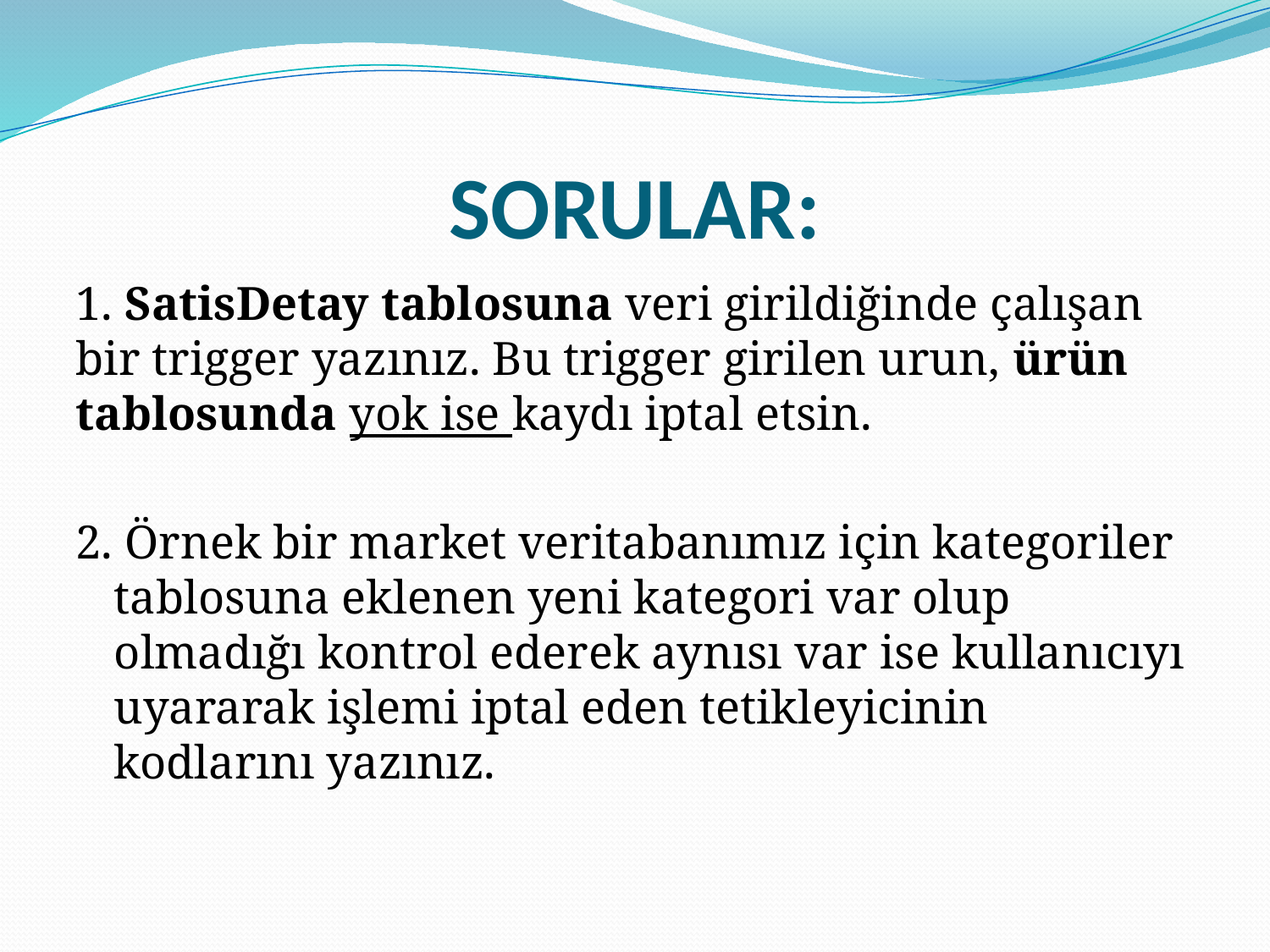

# SORULAR:
1. SatisDetay tablosuna veri girildiğinde çalışan bir trigger yazınız. Bu trigger girilen urun, ürün tablosunda yok ise kaydı iptal etsin.

2. Örnek bir market veritabanımız için kategoriler tablosuna eklenen yeni kategori var olup olmadığı kontrol ederek aynısı var ise kullanıcıyı uyararak işlemi iptal eden tetikleyicinin kodlarını yazınız.